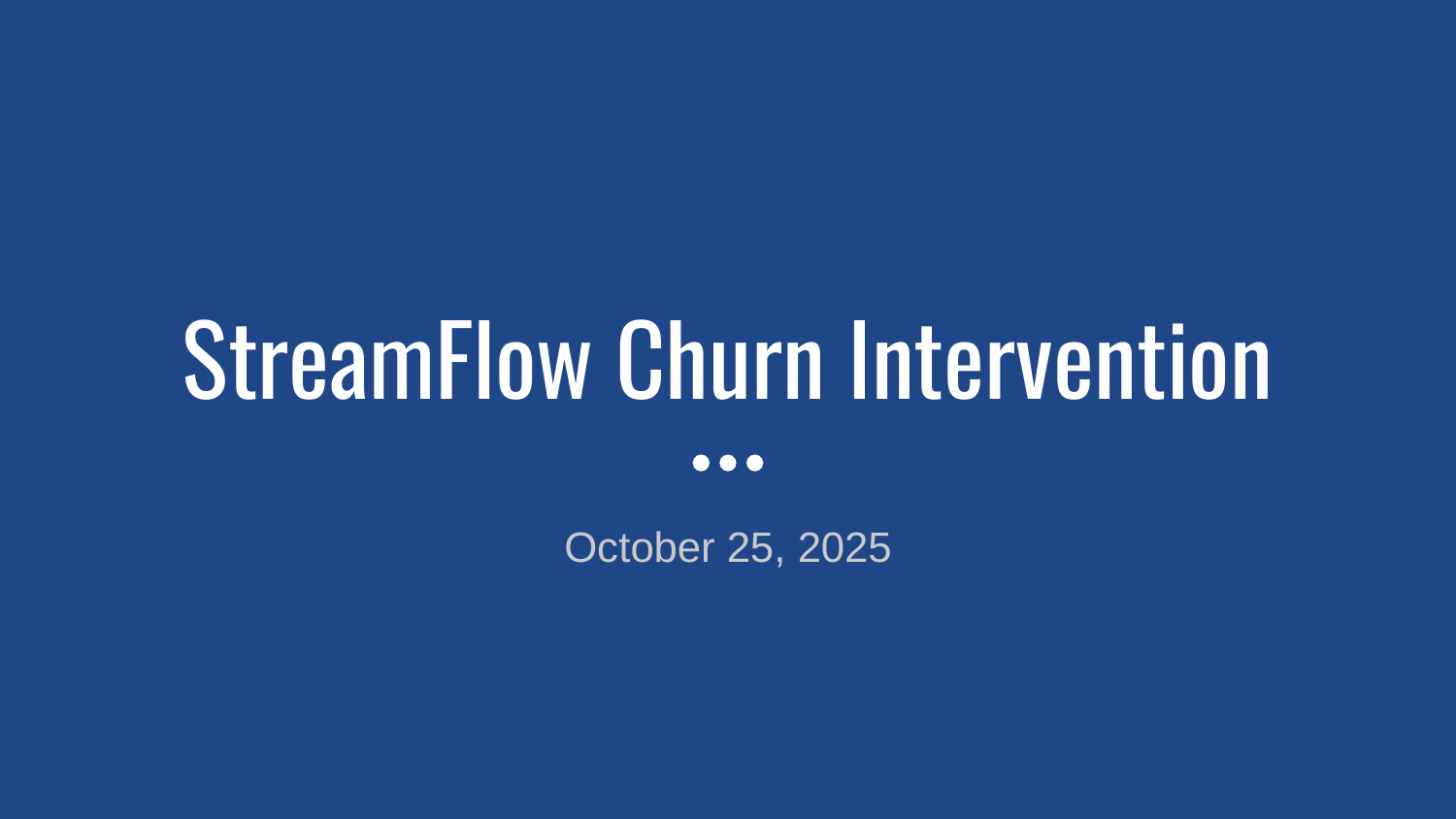

# StreamFlow Churn Intervention
October 25, 2025